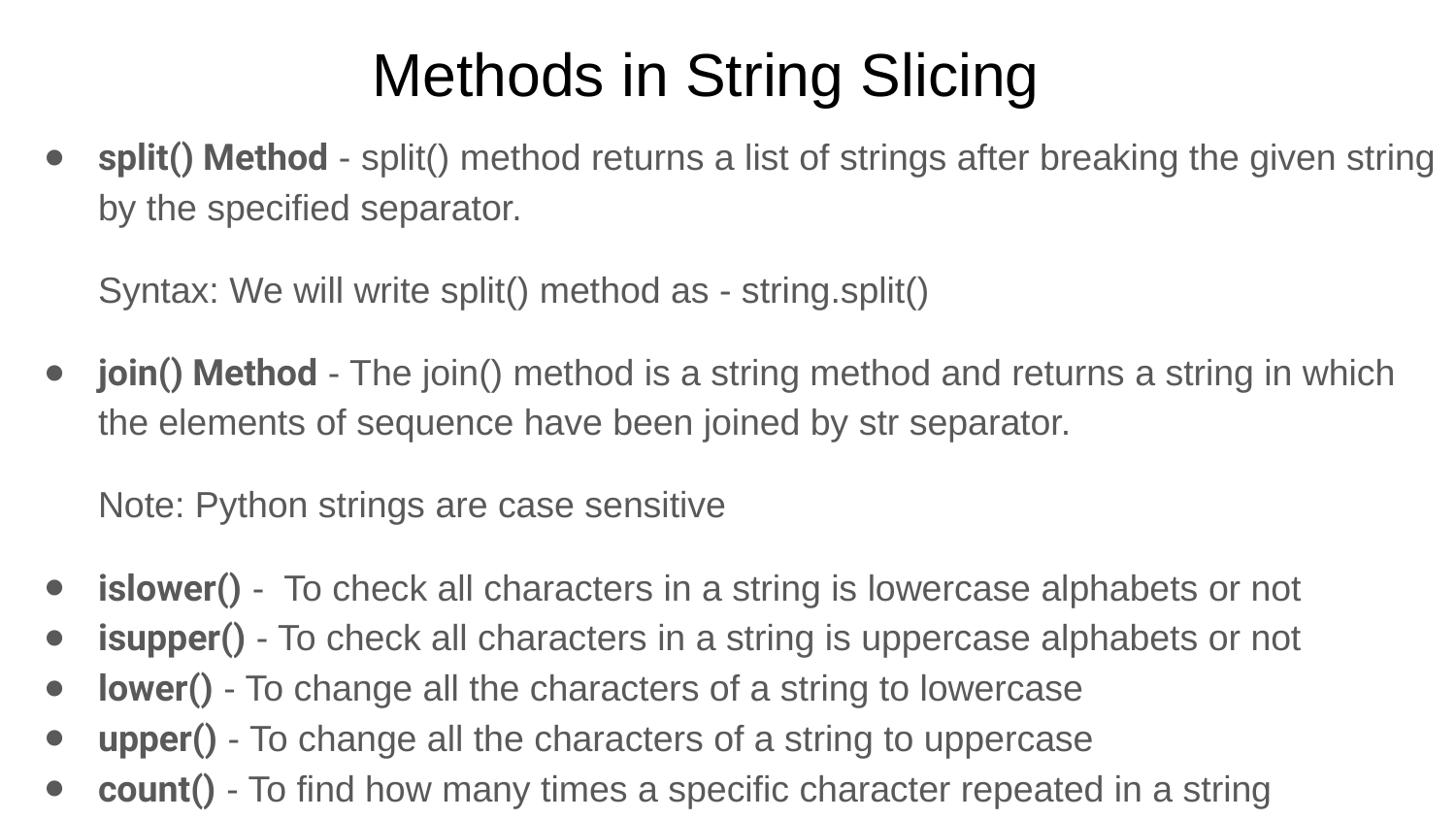

Methods in String Slicing
split() Method - split() method returns a list of strings after breaking the given string by the specified separator.
Syntax: We will write split() method as - string.split()
join() Method - The join() method is a string method and returns a string in which the elements of sequence have been joined by str separator.
Note: Python strings are case sensitive
islower() -  To check all characters in a string is lowercase alphabets or not
isupper() - To check all characters in a string is uppercase alphabets or not
lower() - To change all the characters of a string to lowercase
upper() - To change all the characters of a string to uppercase
count() - To find how many times a specific character repeated in a string